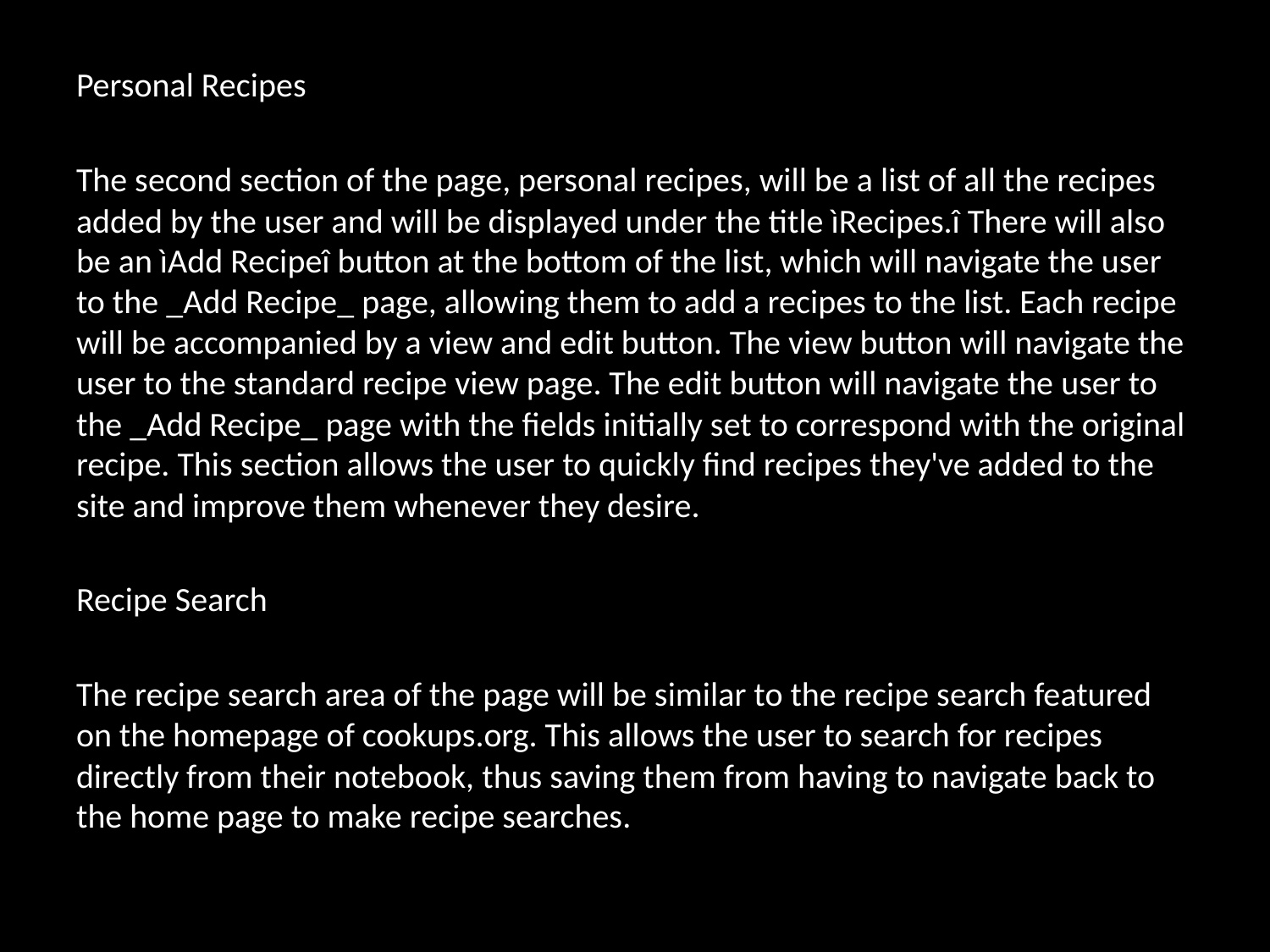

Personal Recipes

The second section of the page, personal recipes, will be a list of all the recipes added by the user and will be displayed under the title ìRecipes.î There will also be an ìAdd Recipeî button at the bottom of the list, which will navigate the user to the _Add Recipe_ page, allowing them to add a recipes to the list. Each recipe will be accompanied by a view and edit button. The view button will navigate the user to the standard recipe view page. The edit button will navigate the user to the _Add Recipe_ page with the fields initially set to correspond with the original recipe. This section allows the user to quickly find recipes they've added to the site and improve them whenever they desire.

Recipe Search

The recipe search area of the page will be similar to the recipe search featured on the homepage of cookups.org. This allows the user to search for recipes directly from their notebook, thus saving them from having to navigate back to the home page to make recipe searches.